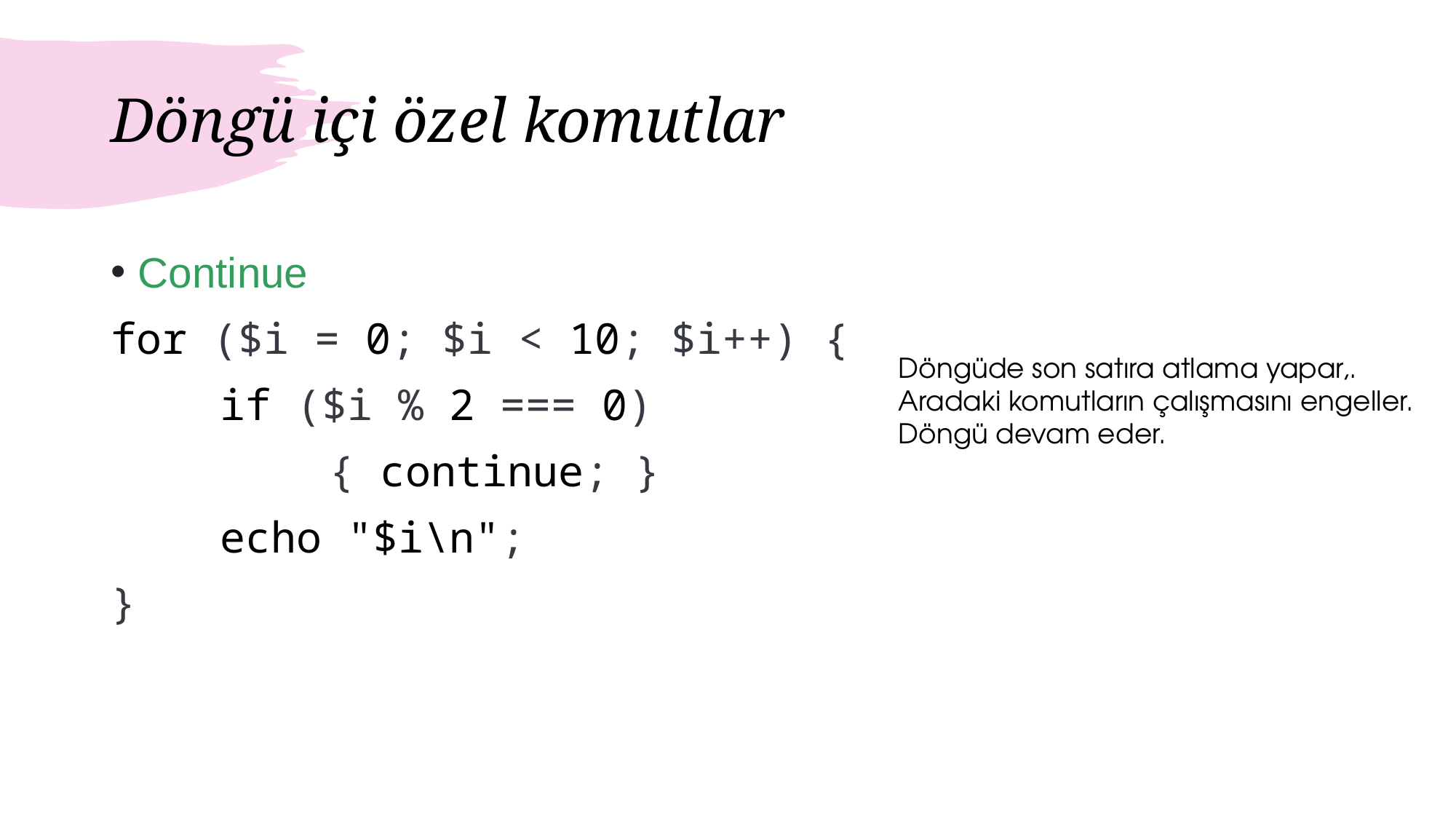

# Döngü içi özel komutlar
Continue
for ($i = 0; $i < 10; $i++) {
	if ($i % 2 === 0)
		{ continue; }
	echo "$i\n";
}

Döngüde son satıra atlama yapar,.
Aradaki komutların çalışmasını engeller.
Döngü devam eder.